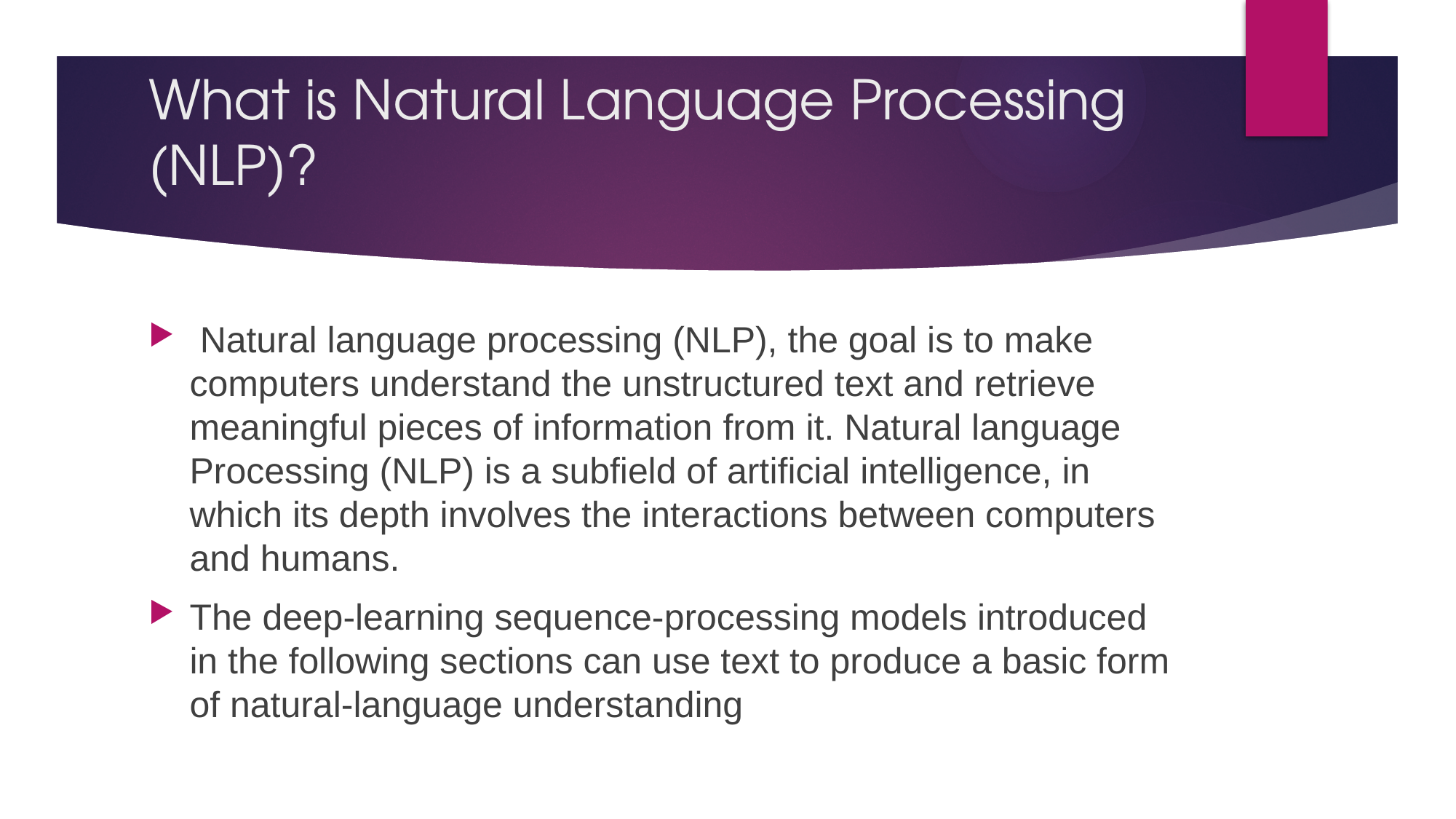

# What is Natural Language Processing (NLP)?
 Natural language processing (NLP), the goal is to make computers understand the unstructured text and retrieve meaningful pieces of information from it. Natural language Processing (NLP) is a subfield of artificial intelligence, in which its depth involves the interactions between computers and humans.
The deep-learning sequence-processing models introduced in the following sections can use text to produce a basic form of natural-language understanding